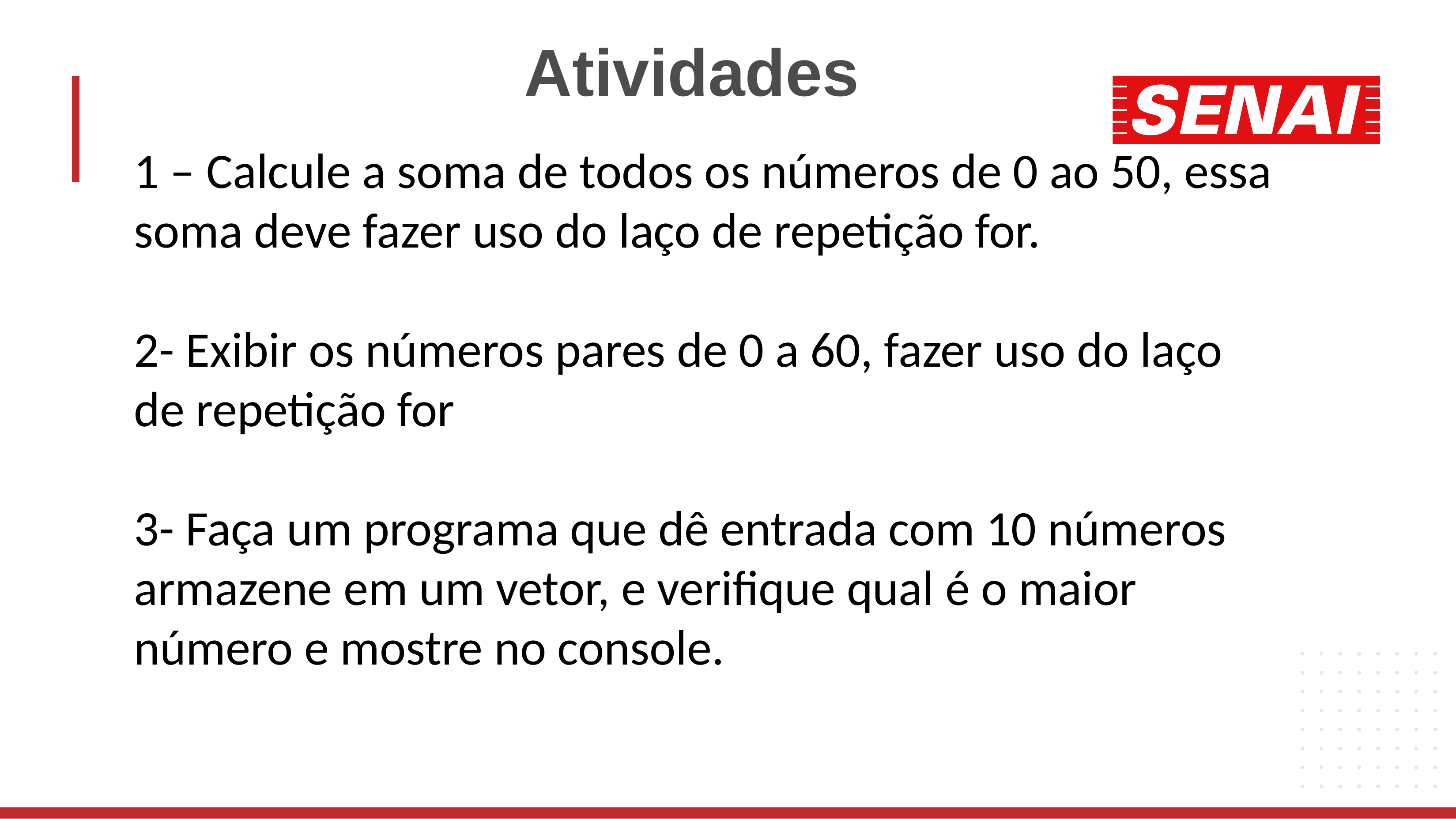

# Atividades

1 – Calcule a soma de todos os números de 0 ao 50, essa soma deve fazer uso do laço de repetição for.

2- Exibir os números pares de 0 a 60, fazer uso do laço de repetição for

3- Faça um programa que dê entrada com 10 números armazene em um vetor, e verifique qual é o maior número e mostre no console.